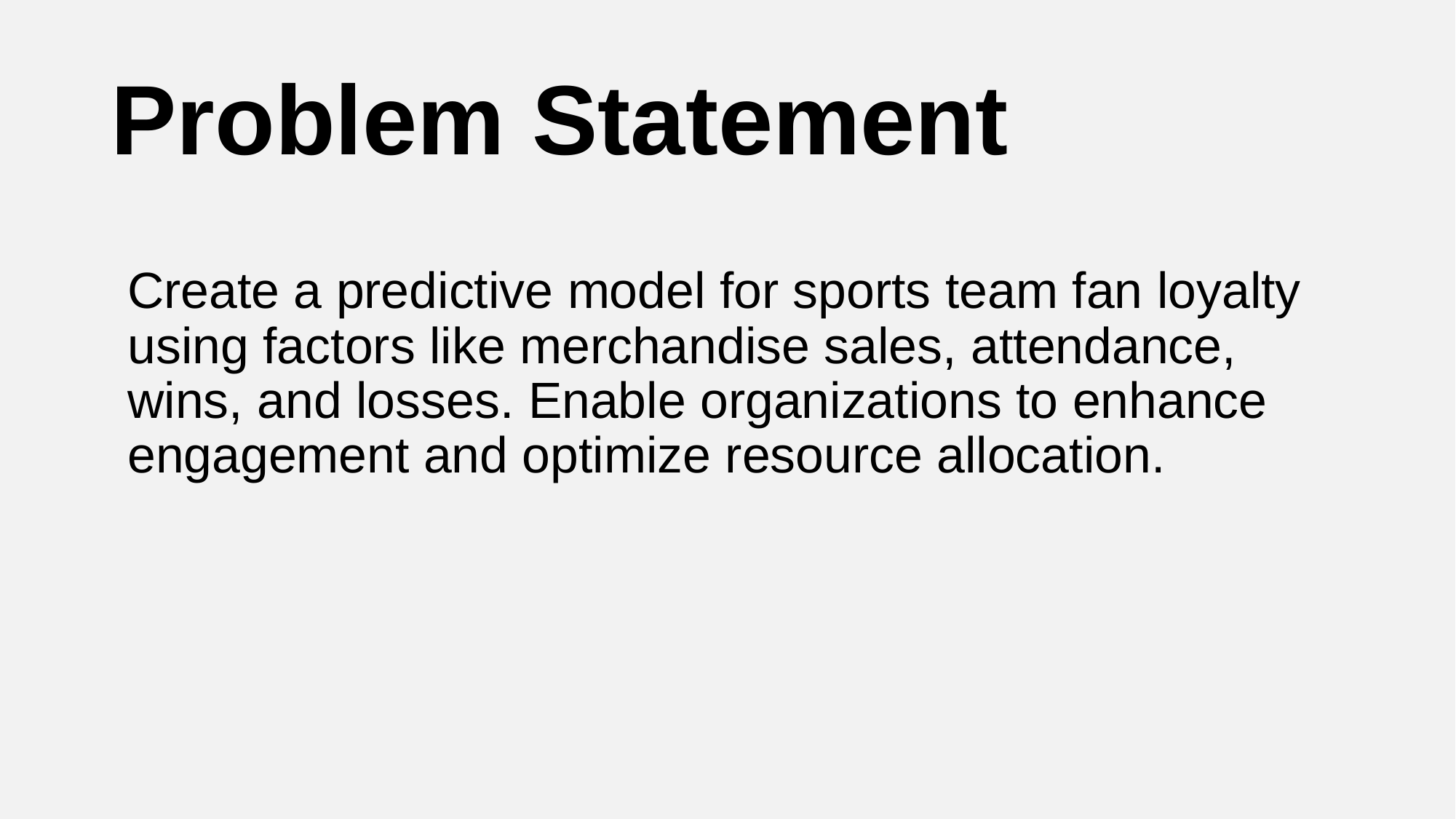

# Problem Statement

Create a predictive model for sports team fan loyalty using factors like merchandise sales, attendance, wins, and losses. Enable organizations to enhance engagement and optimize resource allocation.